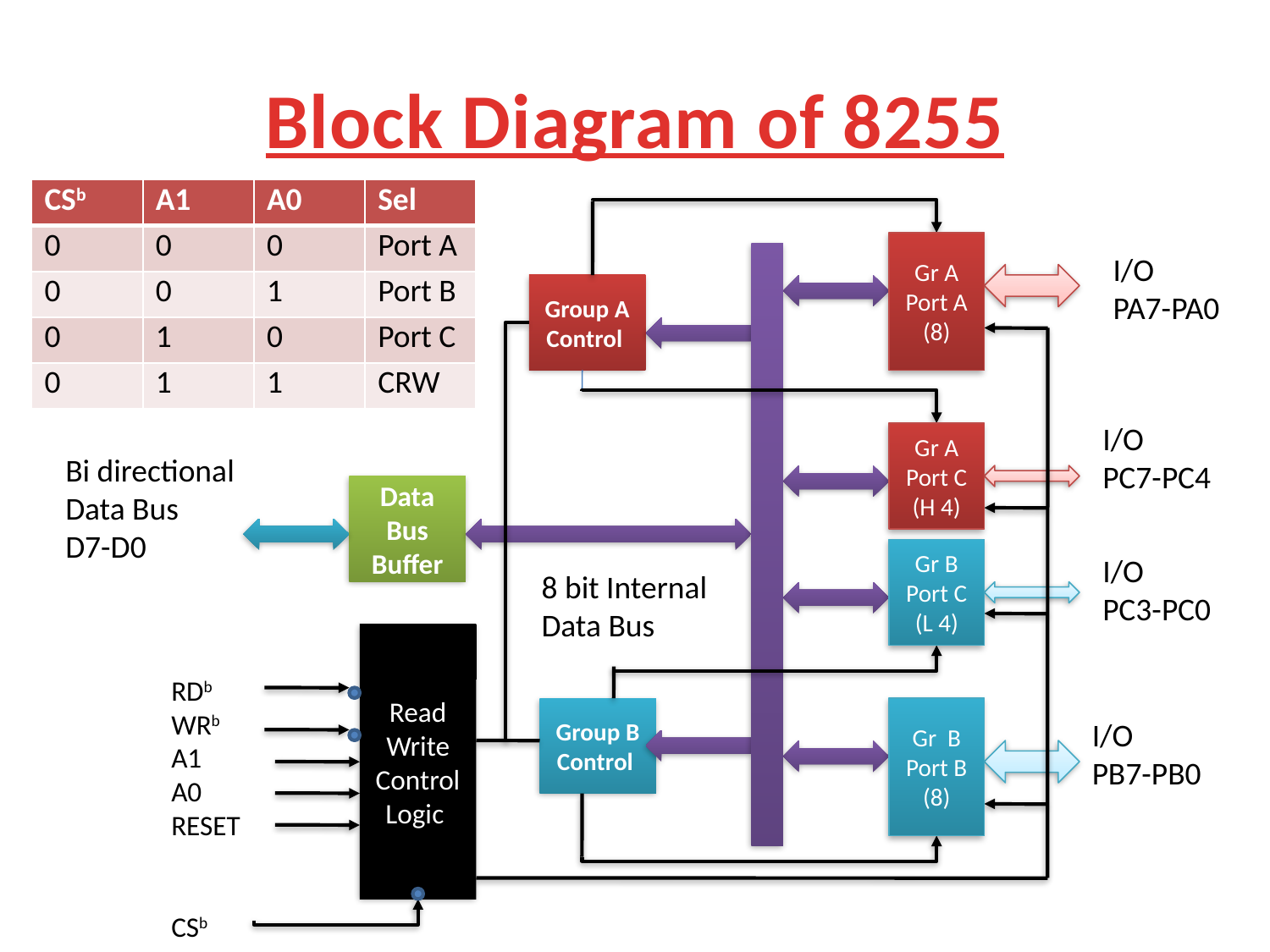

# Block Diagram of 8255
| CSb | A1 | A0 | Sel |
| --- | --- | --- | --- |
| 0 | 0 | 0 | Port A |
| 0 | 0 | 1 | Port B |
| 0 | 1 | 0 | Port C |
| 0 | 1 | 1 | CRW |
Gr A
Port A
(8)

I/O
PA7-PA0

Group A
Control

I/O
PC7-PC4
Gr A
Port C
(H 4)
Bi directional
Data Bus
D7-D0

Data
Bus
Buffer

Gr B
Port C
(L 4)
I/O
PC3-PC0
8 bit Internal Data Bus

Read
Write
Control Logic
RDb
WRb
A1
A0
RESET

CSb

Group B
Control
Gr  B
Port B
(8)
I/O
PB7-PB0